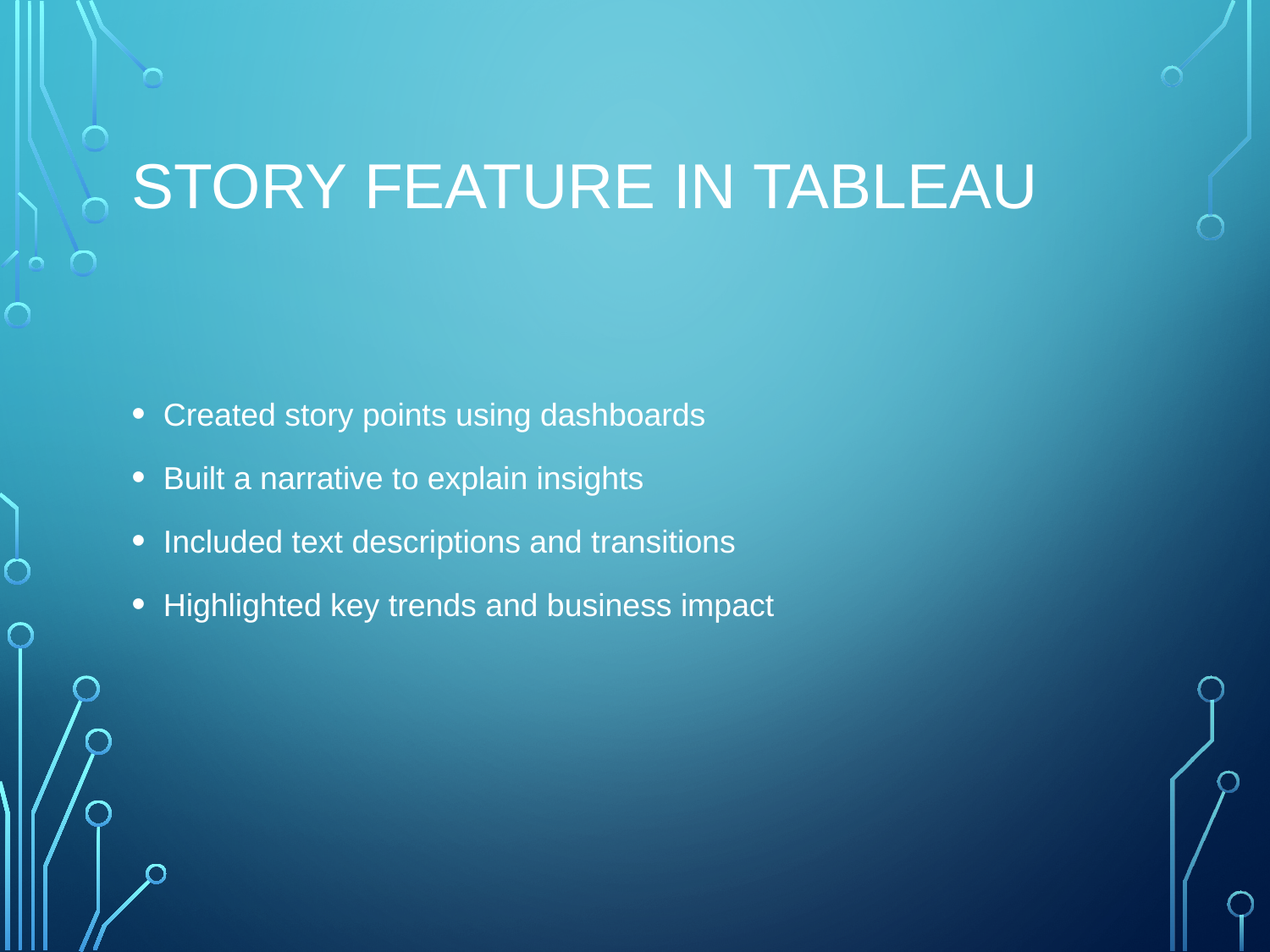

# Story Feature in Tableau

Created story points using dashboards
Built a narrative to explain insights
Included text descriptions and transitions
Highlighted key trends and business impact